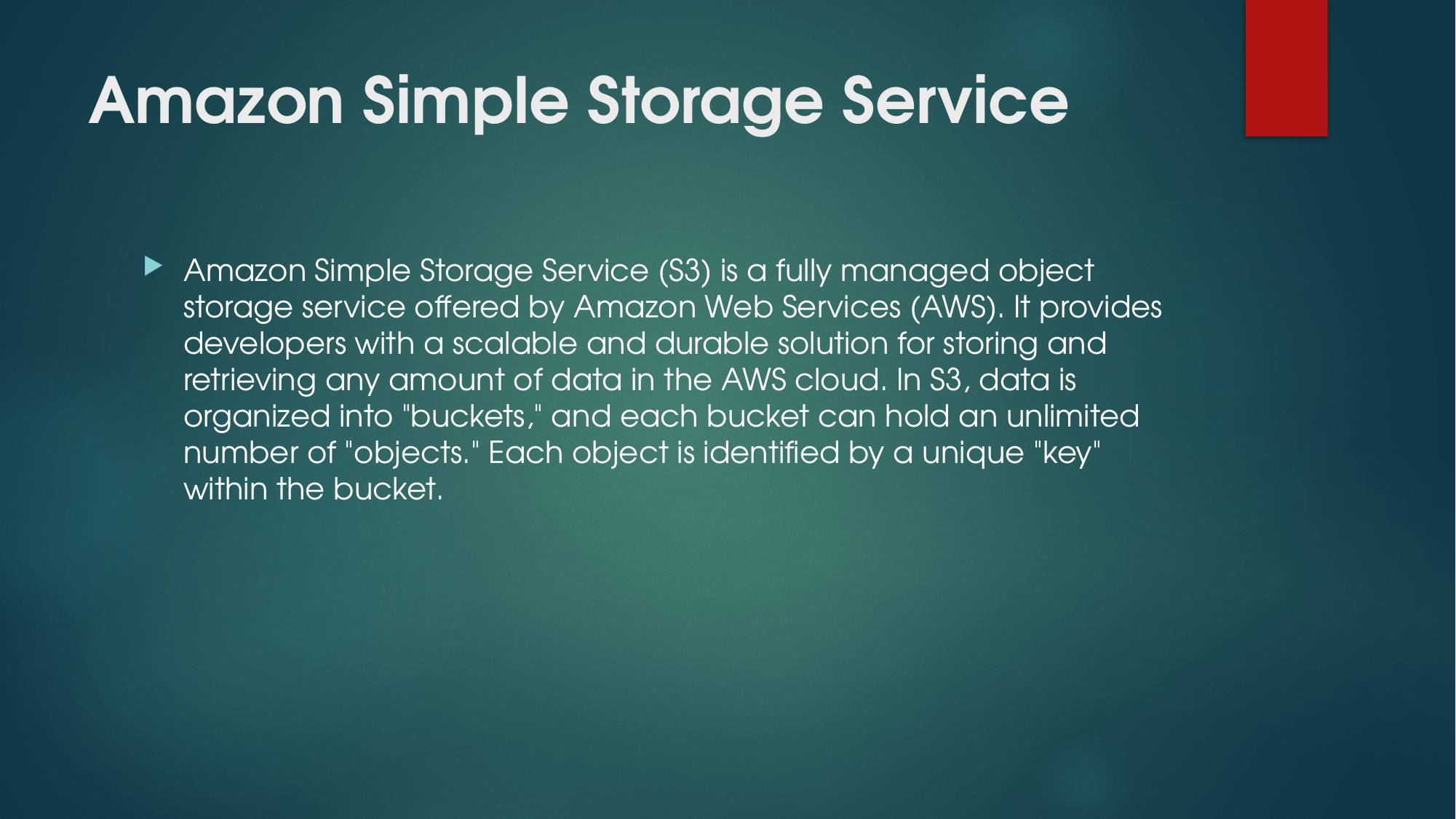

# Amazon Simple Storage Service
Amazon Simple Storage Service (S3) is a fully managed object storage service offered by Amazon Web Services (AWS). It provides developers with a scalable and durable solution for storing and retrieving any amount of data in the AWS cloud. In S3, data is organized into "buckets," and each bucket can hold an unlimited number of "objects." Each object is identified by a unique "key" within the bucket.